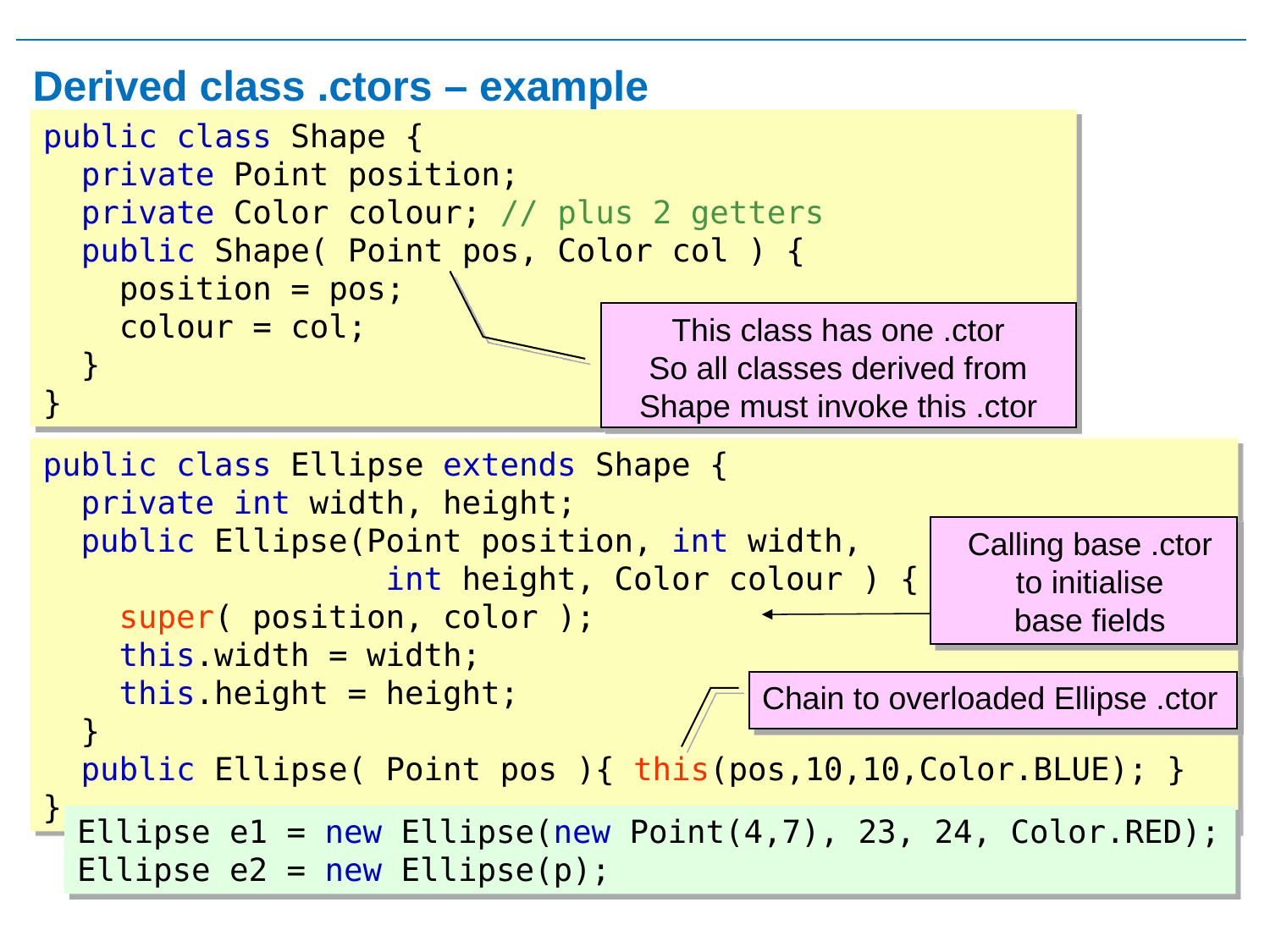

Derived class .ctors – example
public class Shape {
  private Point position;
  private Color colour; // plus 2 getters
  public Shape( Point pos, Color col ) {
    position = pos;
    colour = col;
  }
}
This class has one .ctor
So all classes derived from Shape must invoke this .ctor
public class Ellipse extends Shape {
  private int width, height;
  public Ellipse(Point position, int width,
                  int height, Color colour ) {
    super( position, color );
    this.width = width;
    this.height = height;
  }
  public Ellipse( Point pos ){ this(pos,10,10,Color.BLUE); }
}
Calling base .ctor
 to initialise
base fields

Chain to overloaded Ellipse .ctor
Ellipse e1 = new Ellipse(new Point(4,7), 23, 24, Color.RED);
Ellipse e2 = new Ellipse(p);